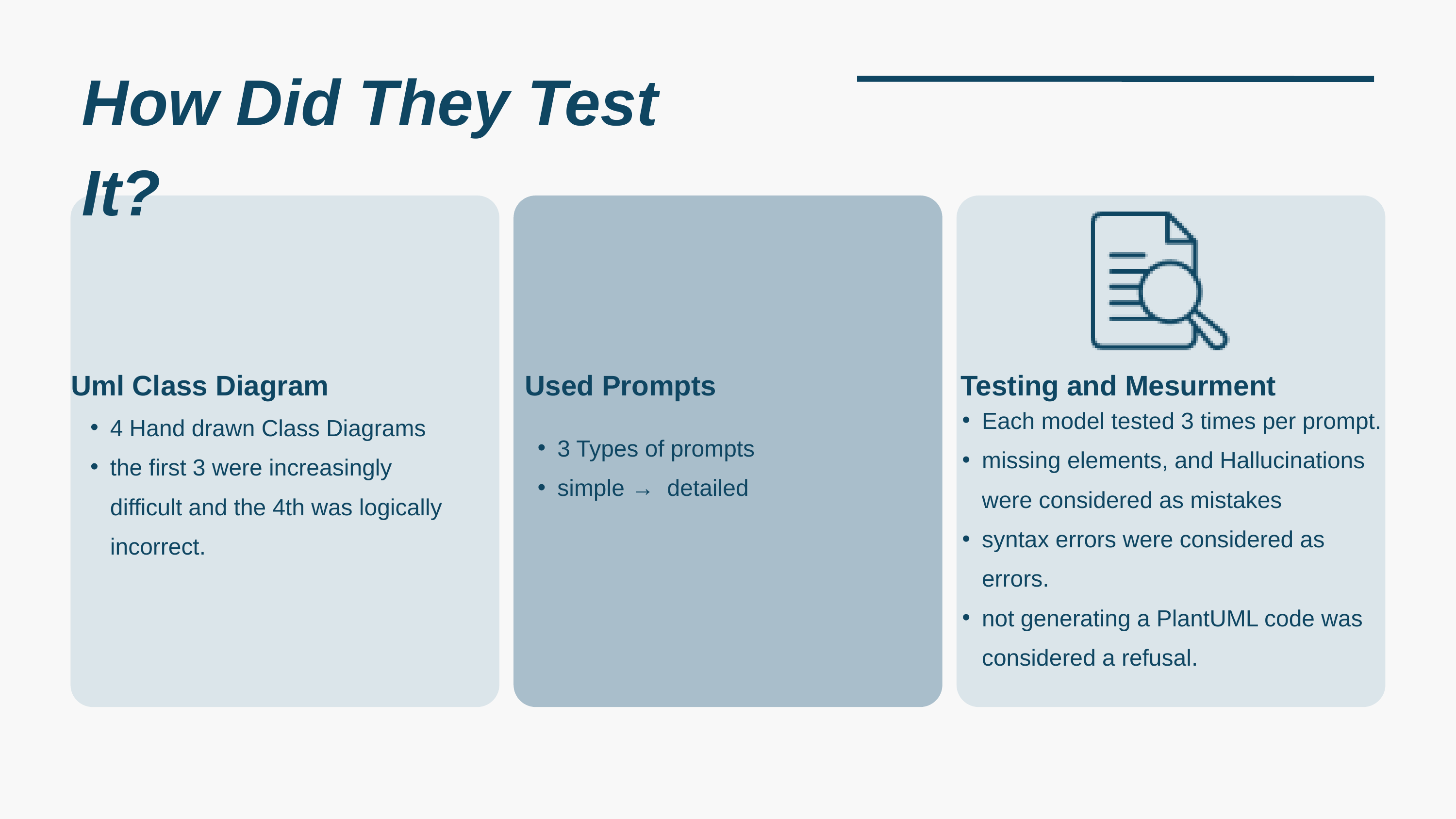

How Did They Test It?

Uml Class Diagram
Used Prompts
Testing and Mesurment
Each model tested 3 times per prompt.
missing elements, and Hallucinations were considered as mistakes
syntax errors were considered as errors.
not generating a PlantUML code was considered a refusal.
4 Hand drawn Class Diagrams
the first 3 were increasingly  difficult and the 4th was logically incorrect.
3 Types of prompts
simple →  detailed